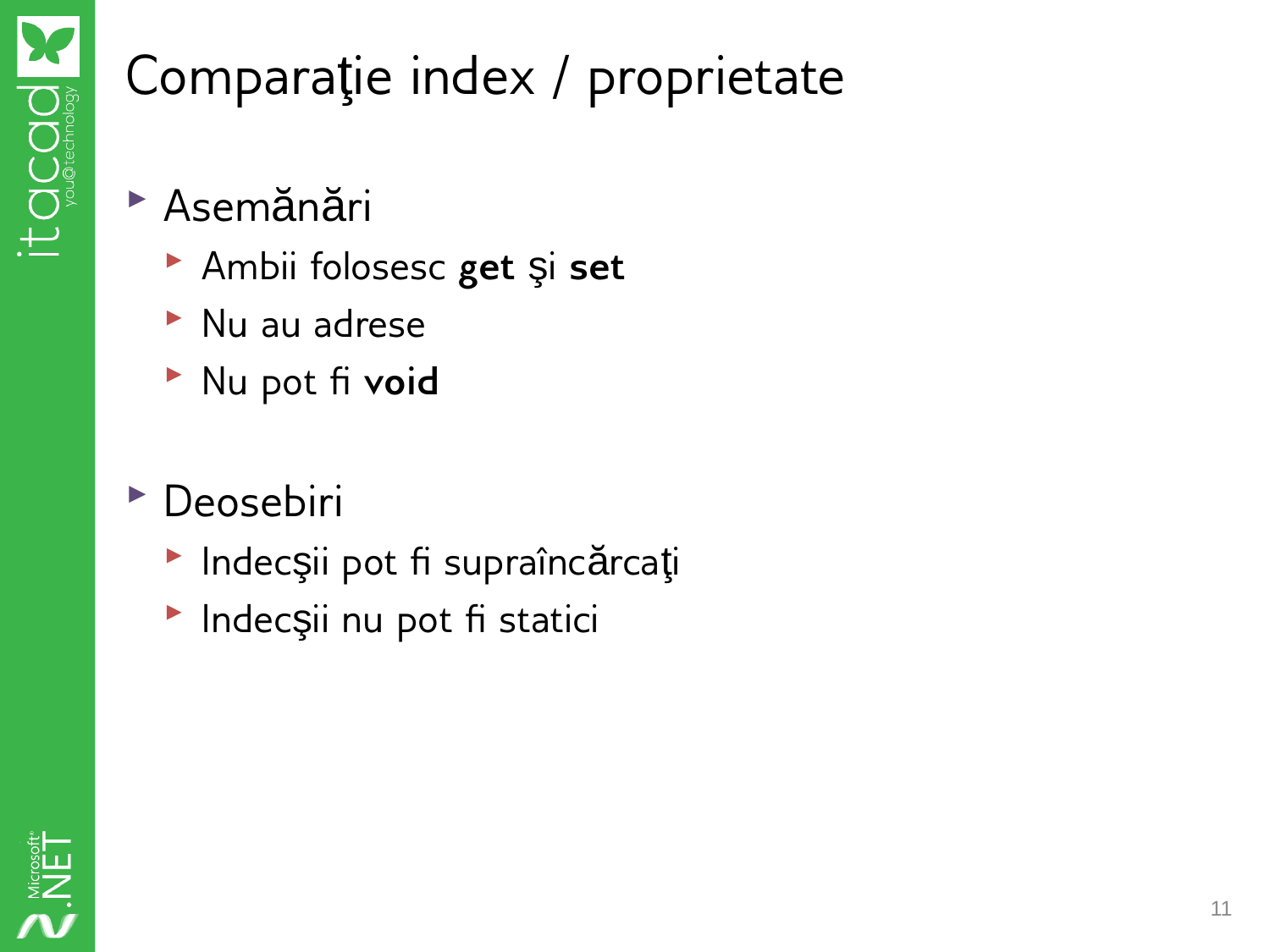

# Comparaţie index / proprietate
Asemănări
Ambii folosesc get şi set
Nu au adrese
Nu pot fi void

Deosebiri
Indecşii pot fi supraîncărcaţi
Indecşii nu pot fi statici
11